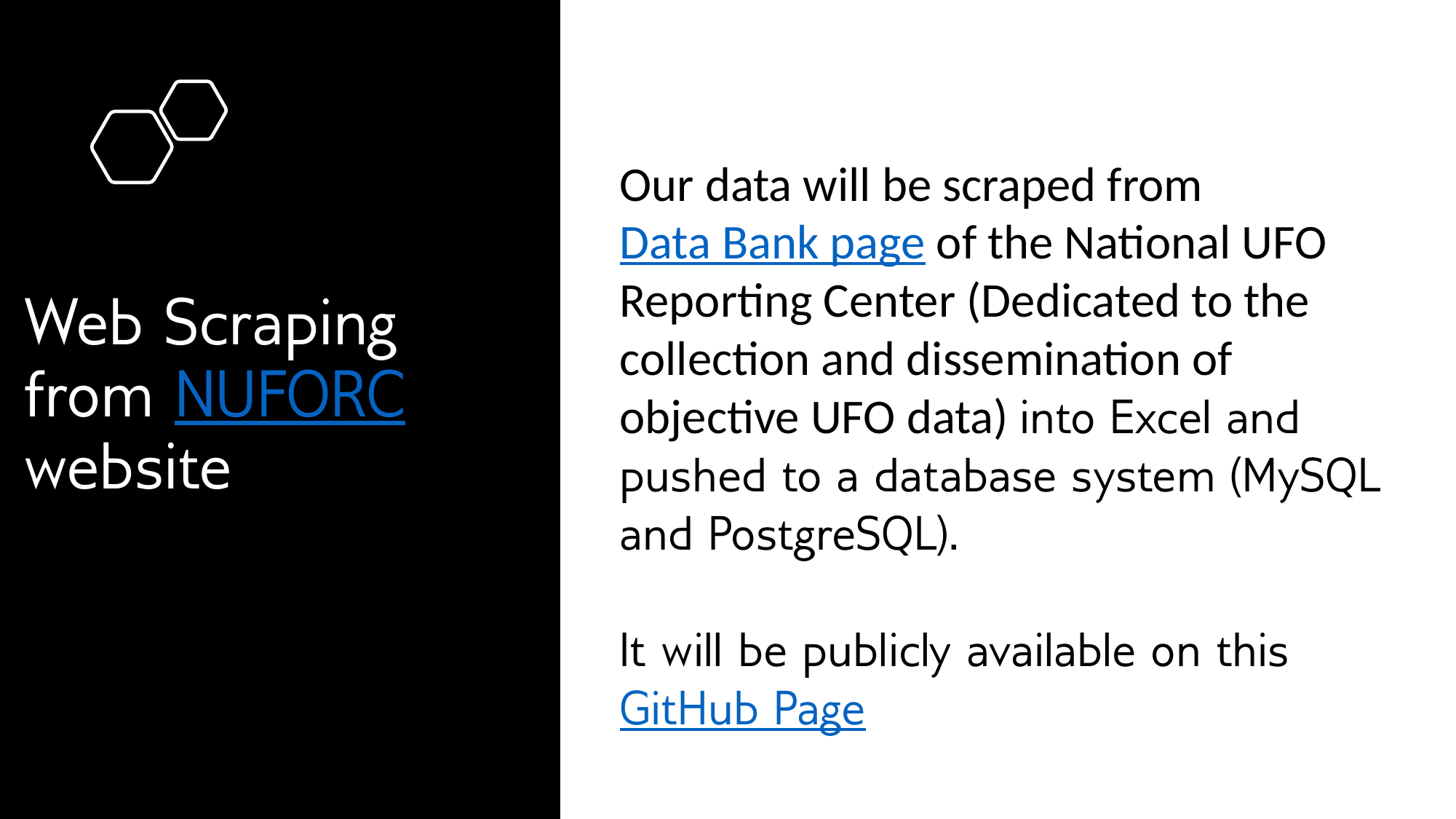

# Web Scraping from NUFORC website
Our data will be scraped from Data Bank page of the National UFO Reporting Center (Dedicated to the collection and dissemination of objective UFO data) into Excel and pushed to a database system (MySQL and PostgreSQL).

It will be publicly available on this  GitHub Page